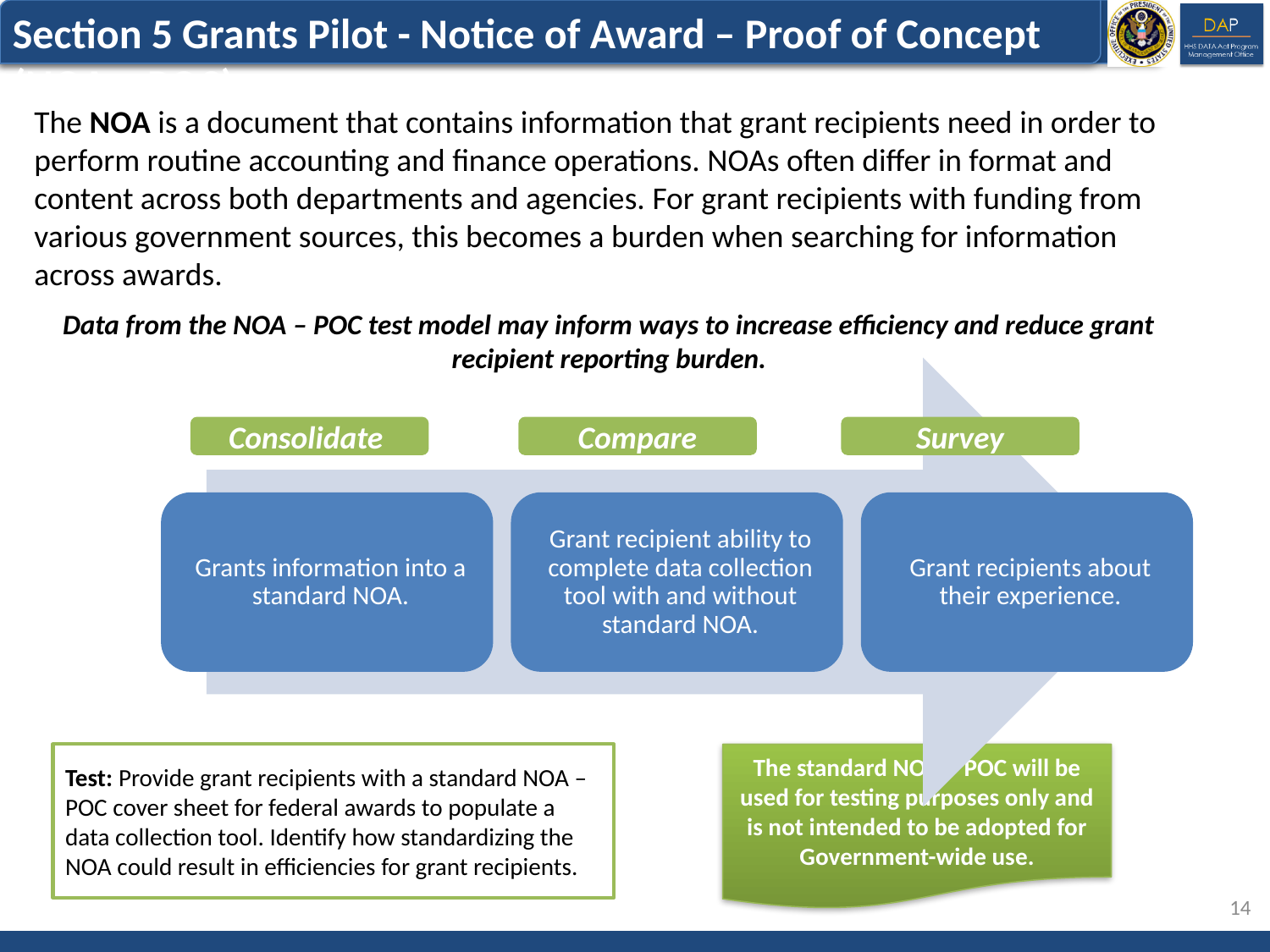

Section 5 Grants Pilot - Notice of Award – Proof of Concept (NOA – POC)
The NOA is a document that contains information that grant recipients need in order to perform routine accounting and finance operations. NOAs often differ in format and content across both departments and agencies. For grant recipients with funding from various government sources, this becomes a burden when searching for information across awards.
Data from the NOA – POC test model may inform ways to increase efficiency and reduce grant recipient reporting burden.
Grants information into a standard NOA.
Grant recipient ability to complete data collection tool with and without standard NOA.
Grant recipients about their experience.
Consolidate
Compare
Survey
The standard NOA – POC will be used for testing purposes only and is not intended to be adopted for Government-wide use.
Test: Provide grant recipients with a standard NOA –POC cover sheet for federal awards to populate a data collection tool. Identify how standardizing the NOA could result in efficiencies for grant recipients.
14